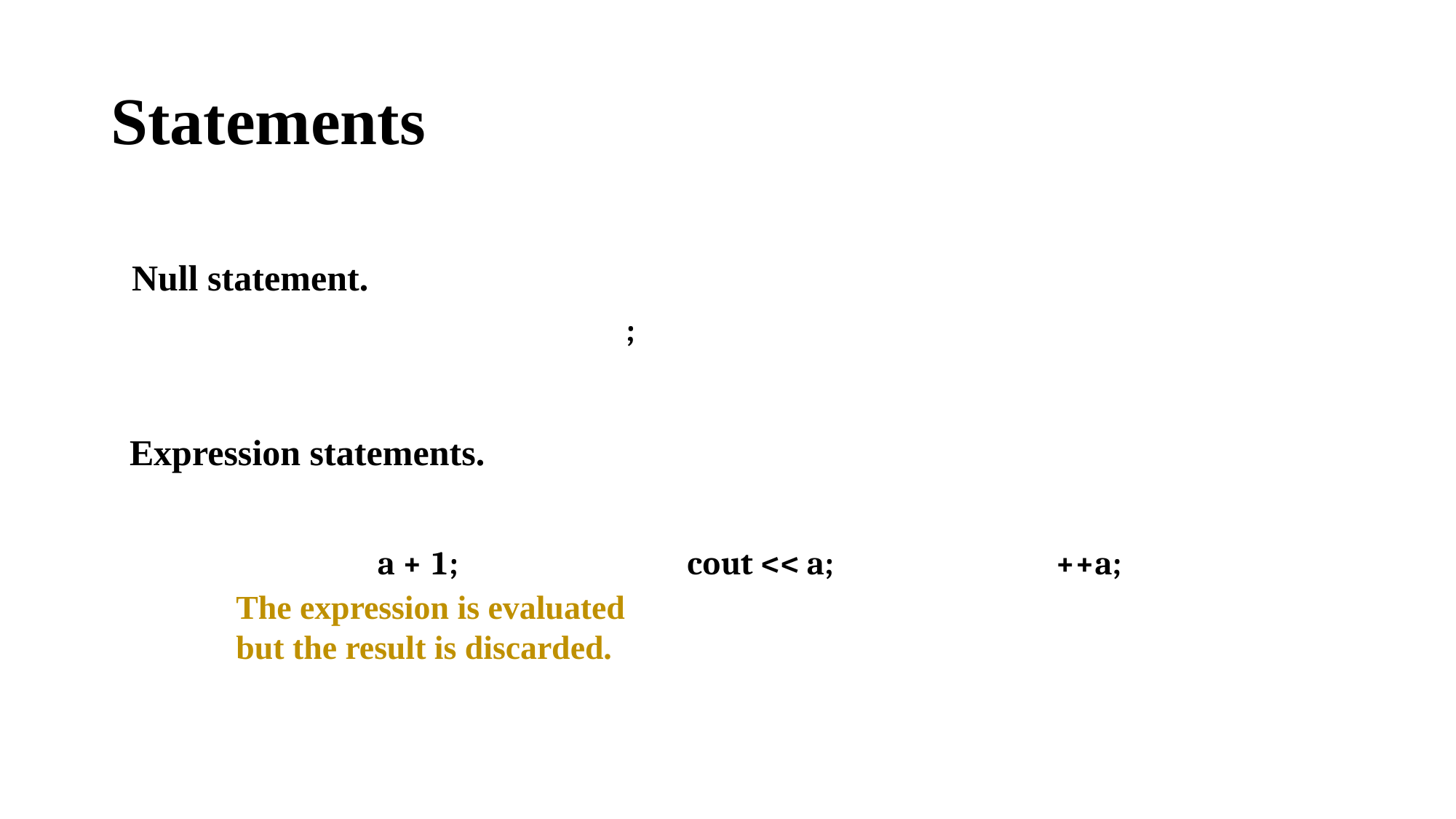

# Statements
Null statement.
;
Expression statements.
++a;
cout << a;
a + 1;
The expression is evaluated but the result is discarded.